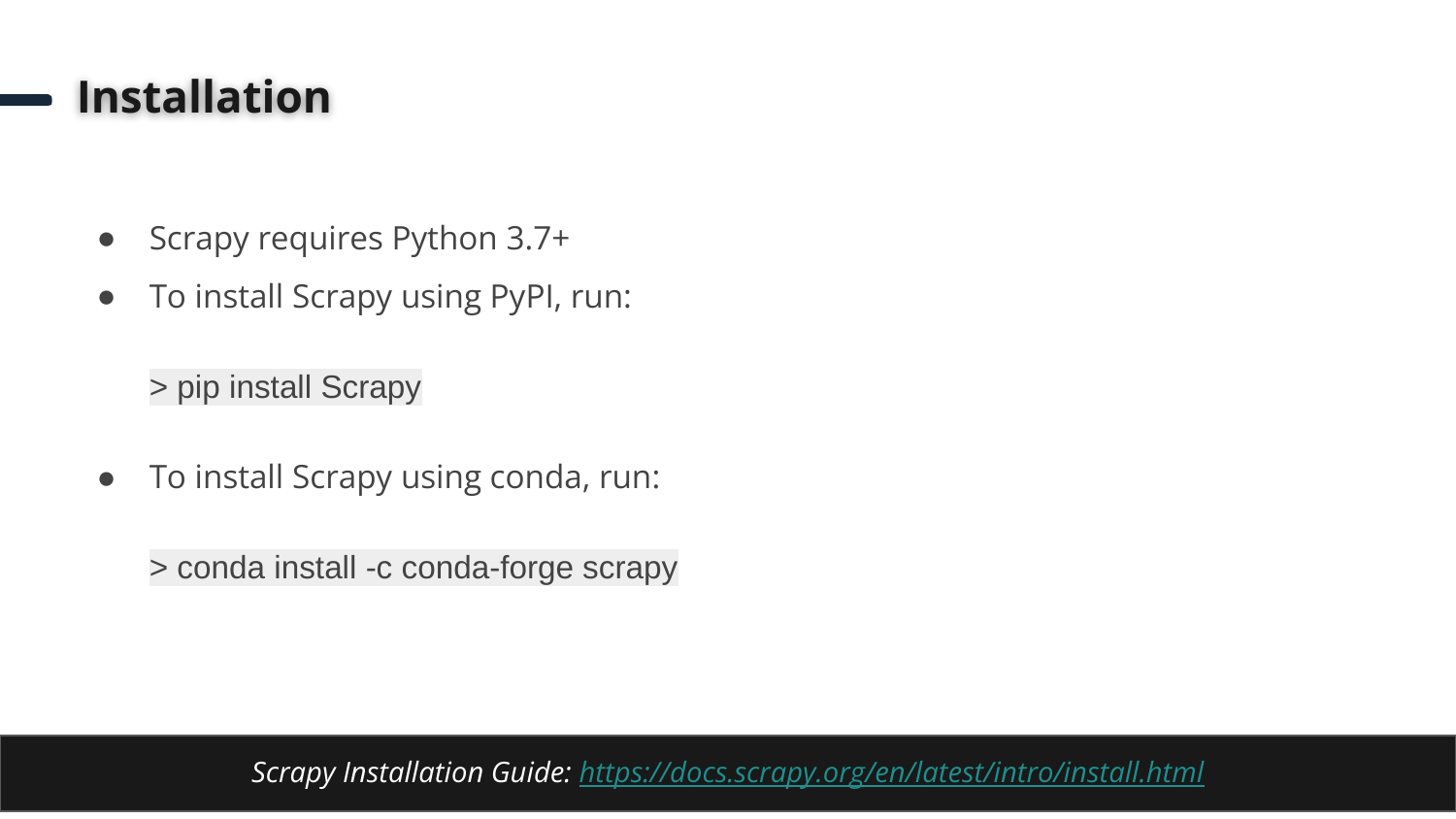

# Installation
Scrapy requires Python 3.7+
To install Scrapy using PyPI, run:
> pip install Scrapy
To install Scrapy using conda, run:
> conda install -c conda-forge scrapy
Scrapy Installation Guide: https://docs.scrapy.org/en/latest/intro/install.html